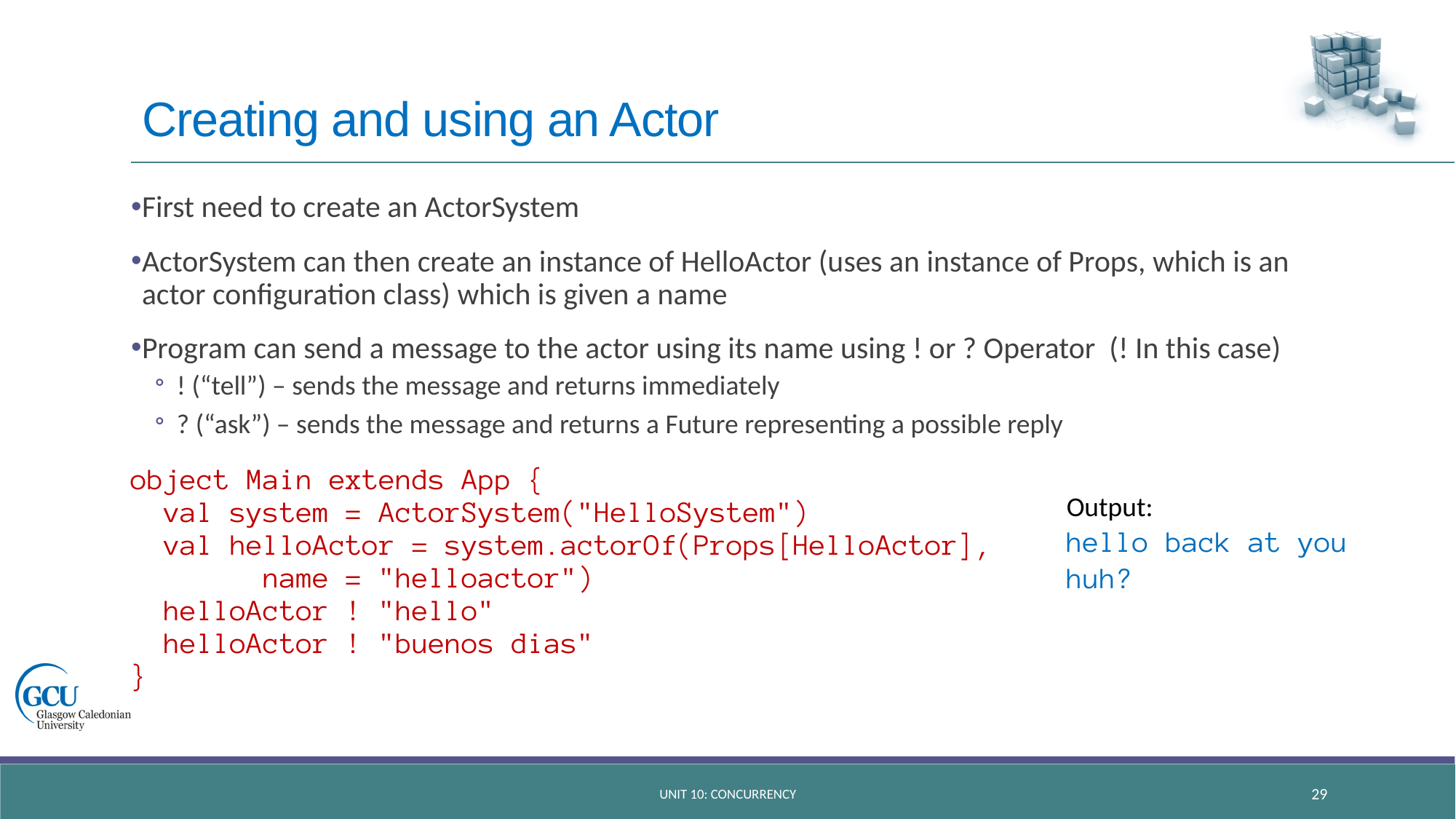

# Creating and using an Actor
First need to create an ActorSystem
ActorSystem can then create an instance of HelloActor (uses an instance of Props, which is an actor configuration class) which is given a name
Program can send a message to the actor using its name using ! or ? Operator  (! In this case)
! (“tell”) – sends the message and returns immediately
? (“ask”) – sends the message and returns a Future representing a possible reply
object Main extends App {
  val system = ActorSystem("HelloSystem")
  val helloActor = system.actorOf(Props[HelloActor],
        name = "helloactor")
  helloActor ! "hello"
  helloActor ! "buenos dias"
}
Output:
hello back at you
huh?

unit 10: concurrency
29